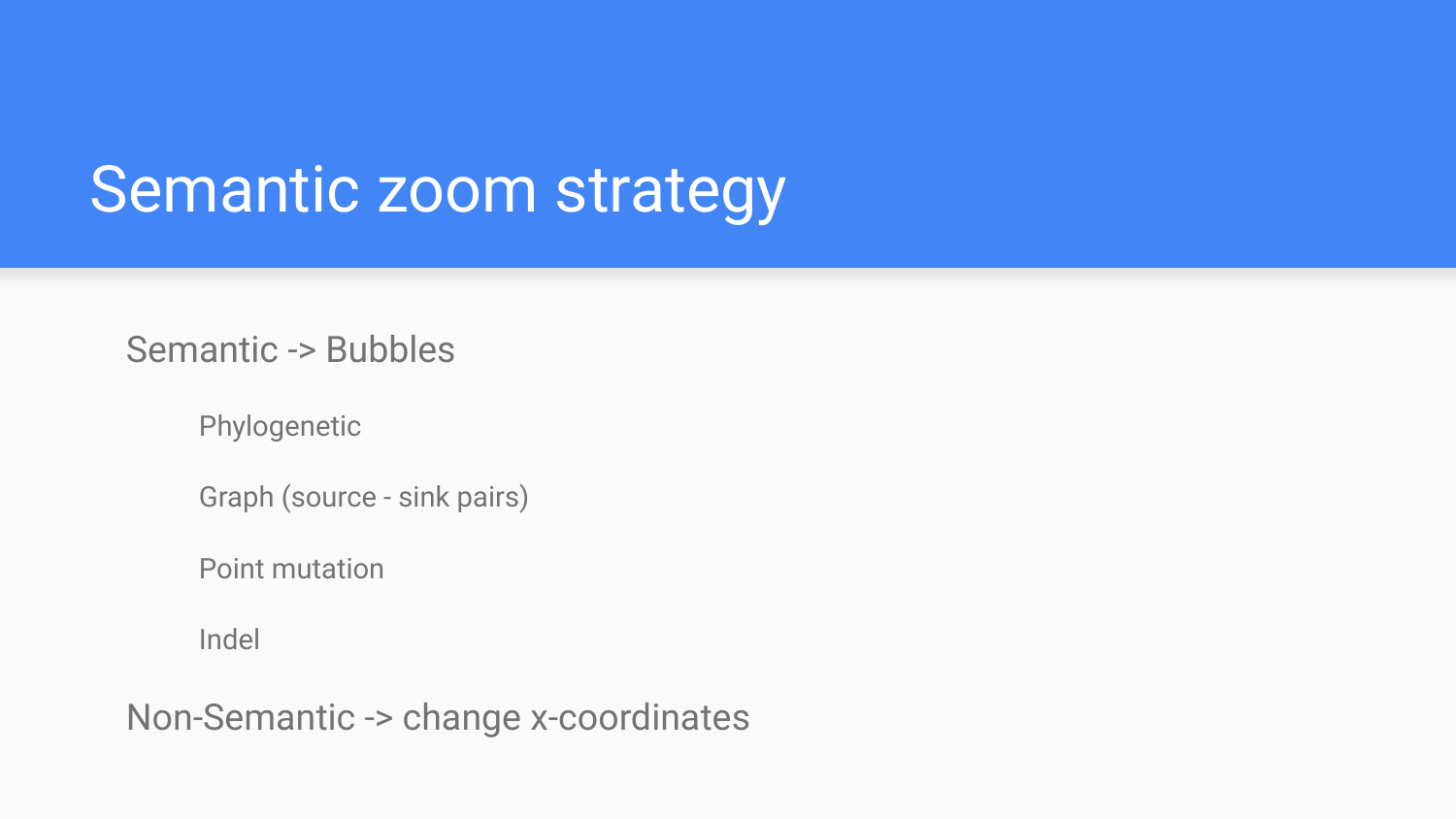

# Semantic zoom strategy
Semantic -> Bubbles
Phylogenetic
Graph (source - sink pairs)
Point mutation
Indel
Non-Semantic -> change x-coordinates